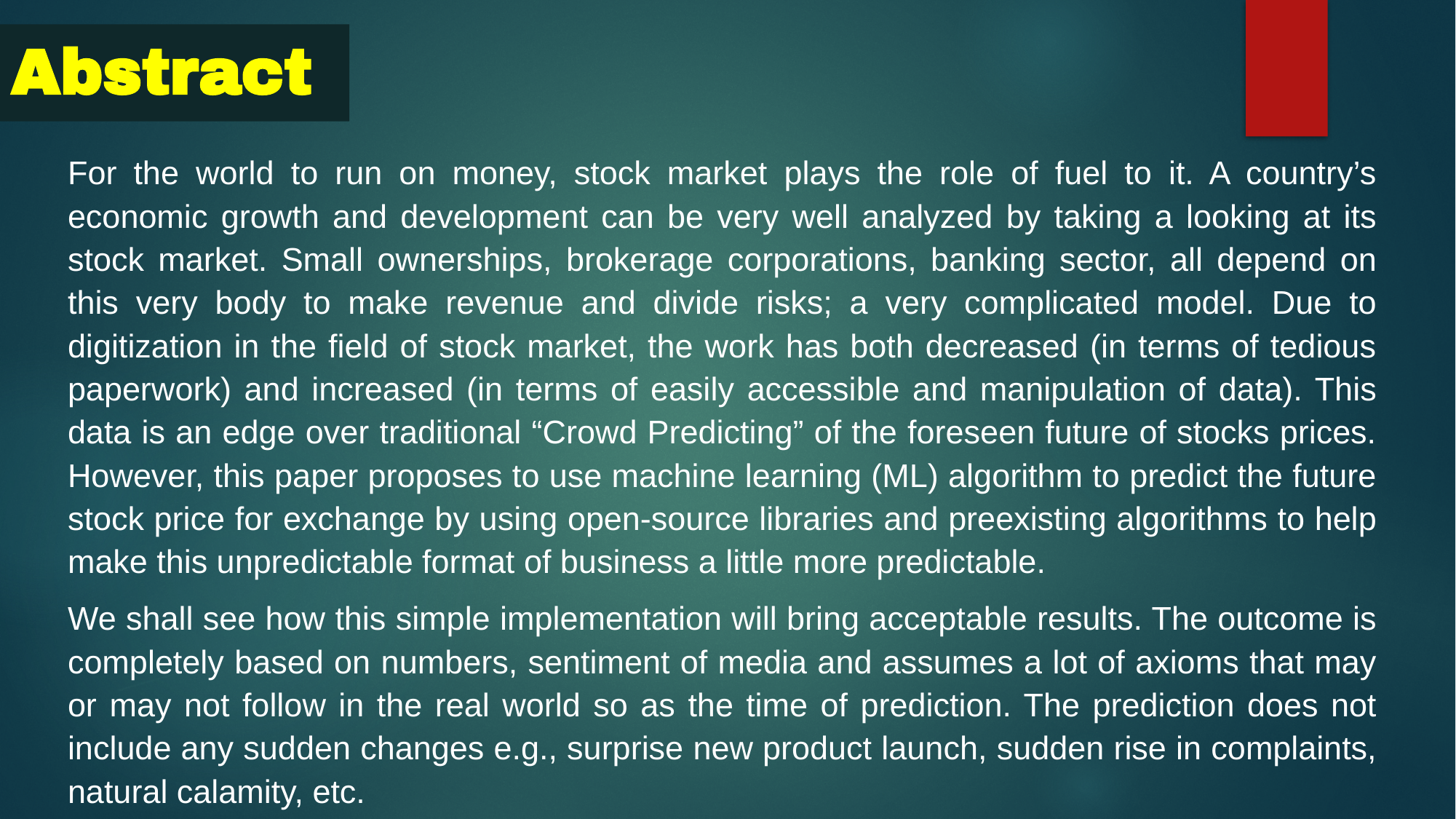

# Abstract
For the world to run on money, stock market plays the role of fuel to it. A country’s economic growth and development can be very well analyzed by taking a looking at its stock market. Small ownerships, brokerage corporations, banking sector, all depend on this very body to make revenue and divide risks; a very complicated model. Due to digitization in the field of stock market, the work has both decreased (in terms of tedious paperwork) and increased (in terms of easily accessible and manipulation of data). This data is an edge over traditional “Crowd Predicting” of the foreseen future of stocks prices. However, this paper proposes to use machine learning (ML) algorithm to predict the future stock price for exchange by using open-source libraries and preexisting algorithms to help make this unpredictable format of business a little more predictable.
We shall see how this simple implementation will bring acceptable results. The outcome is completely based on numbers, sentiment of media and assumes a lot of axioms that may or may not follow in the real world so as the time of prediction. The prediction does not include any sudden changes e.g., surprise new product launch, sudden rise in complaints, natural calamity, etc.